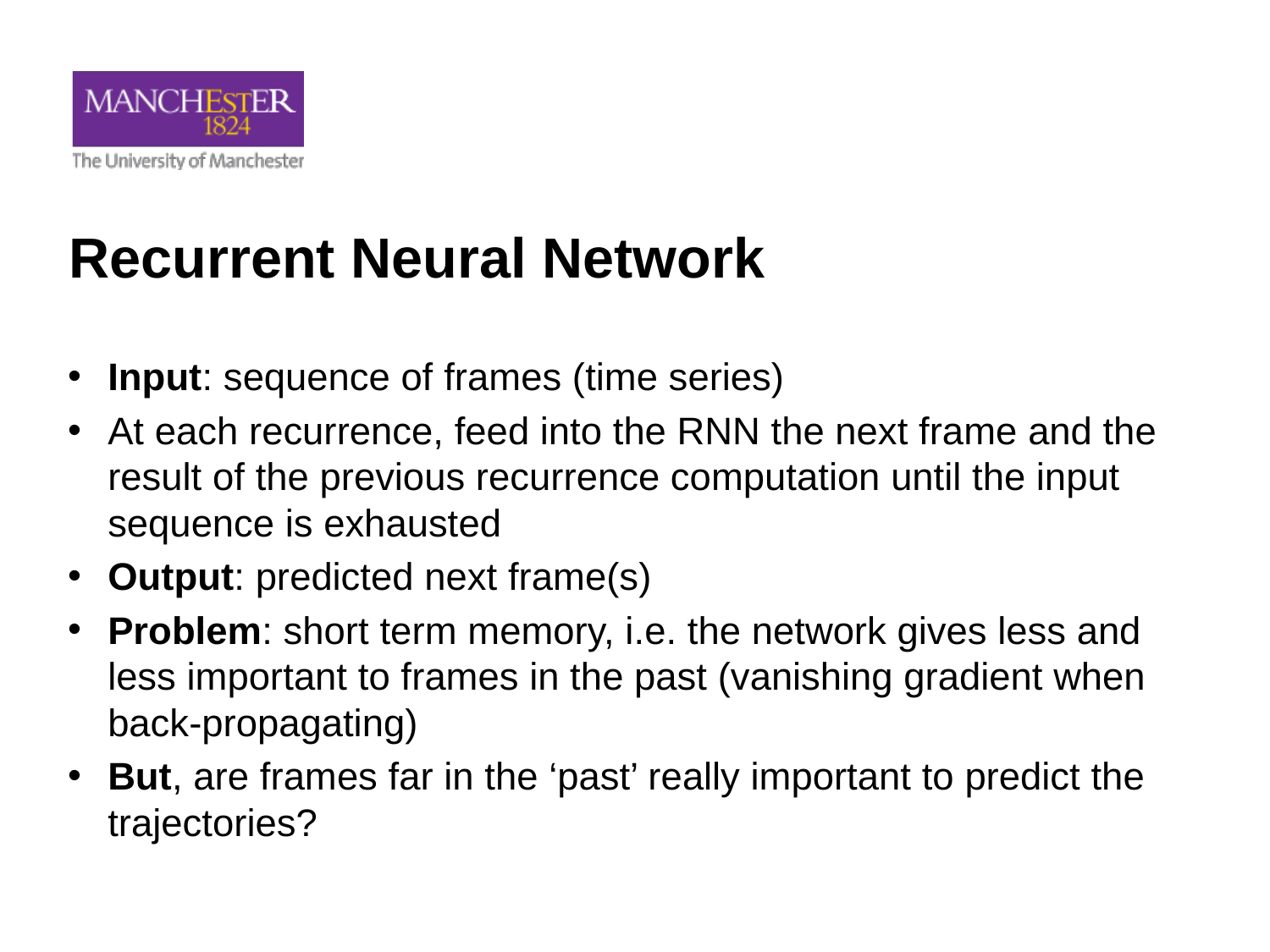

# Recurrent Neural Network
Input: sequence of frames (time series)
At each recurrence, feed into the RNN the next frame and the result of the previous recurrence computation until the input sequence is exhausted
Output: predicted next frame(s)
Problem: short term memory, i.e. the network gives less and less important to frames in the past (vanishing gradient when back-propagating)
But, are frames far in the ‘past’ really important to predict the trajectories?